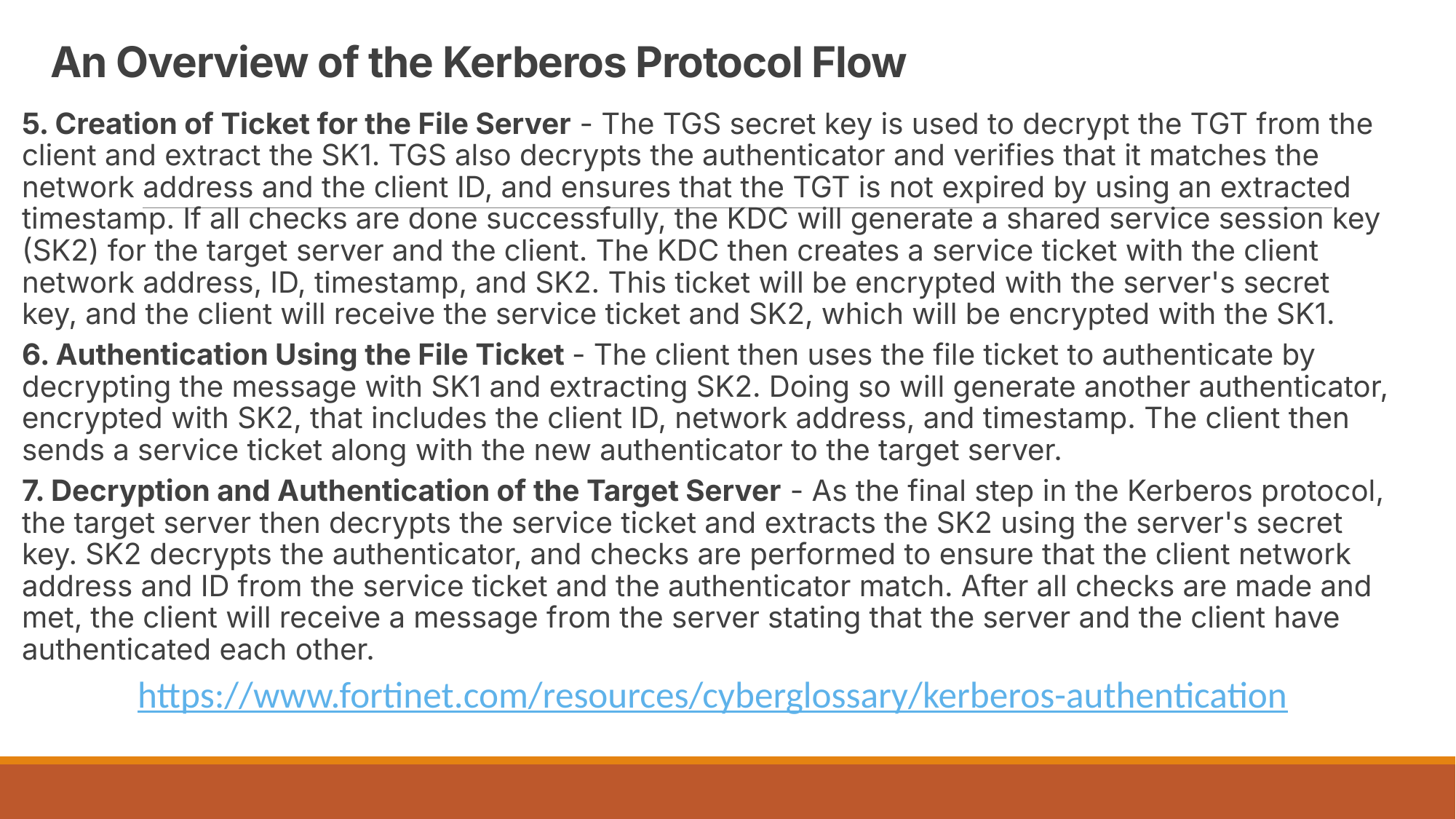

# An Overview of the Kerberos Protocol Flow
5. Creation of Ticket for the File Server - The TGS secret key is used to decrypt the TGT from the client and extract the SK1. TGS also decrypts the authenticator and verifies that it matches the network address and the client ID, and ensures that the TGT is not expired by using an extracted timestamp. If all checks are done successfully, the KDC will generate a shared service session key (SK2) for the target server and the client. The KDC then creates a service ticket with the client network address, ID, timestamp, and SK2. This ticket will be encrypted with the server's secret key, and the client will receive the service ticket and SK2, which will be encrypted with the SK1.
6. Authentication Using the File Ticket - The client then uses the file ticket to authenticate by decrypting the message with SK1 and extracting SK2. Doing so will generate another authenticator, encrypted with SK2, that includes the client ID, network address, and timestamp. The client then sends a service ticket along with the new authenticator to the target server.
7. Decryption and Authentication of the Target Server - As the final step in the Kerberos protocol, the target server then decrypts the service ticket and extracts the SK2 using the server's secret key. SK2 decrypts the authenticator, and checks are performed to ensure that the client network address and ID from the service ticket and the authenticator match. After all checks are made and met, the client will receive a message from the server stating that the server and the client have authenticated each other.
https://www.fortinet.com/resources/cyberglossary/kerberos-authentication